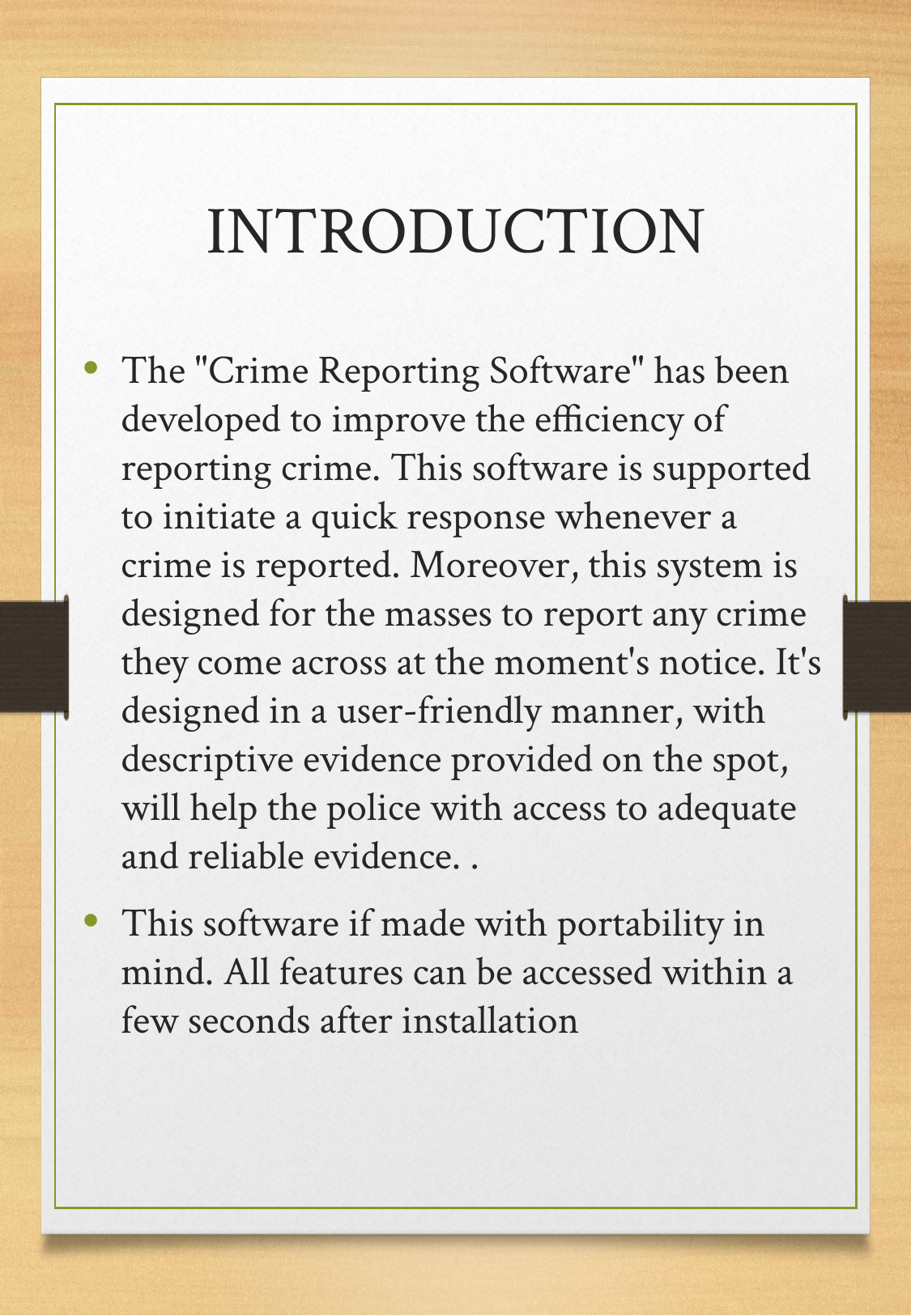

INTRODUCTION
The "Crime Reporting Software" has been developed to improve the efficiency of reporting crime. This software is supported to initiate a quick response whenever a crime is reported. Moreover, this system is designed for the masses to report any crime they come across at the moment's notice. It's designed in a user-friendly manner, with descriptive evidence provided on the spot, will help the police with access to adequate and reliable evidence. .
This software if made with portability in mind. All features can be accessed within a few seconds after installation